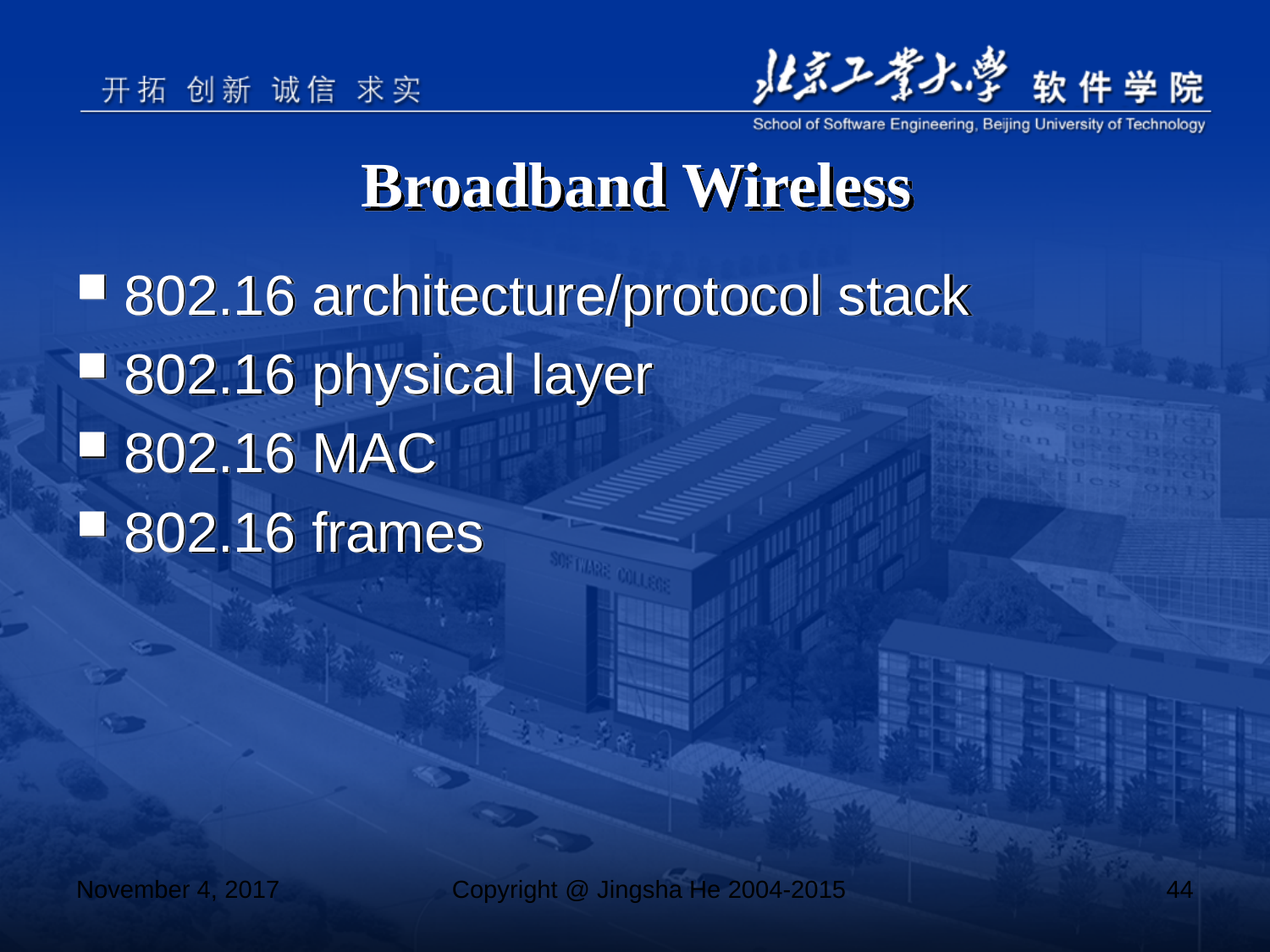

# Broadband Wireless
802.16 architecture/protocol stack
802.16 physical layer
802.16 MAC
802.16 frames
November 4, 2017
Copyright @ Jingsha He 2004-2015
44